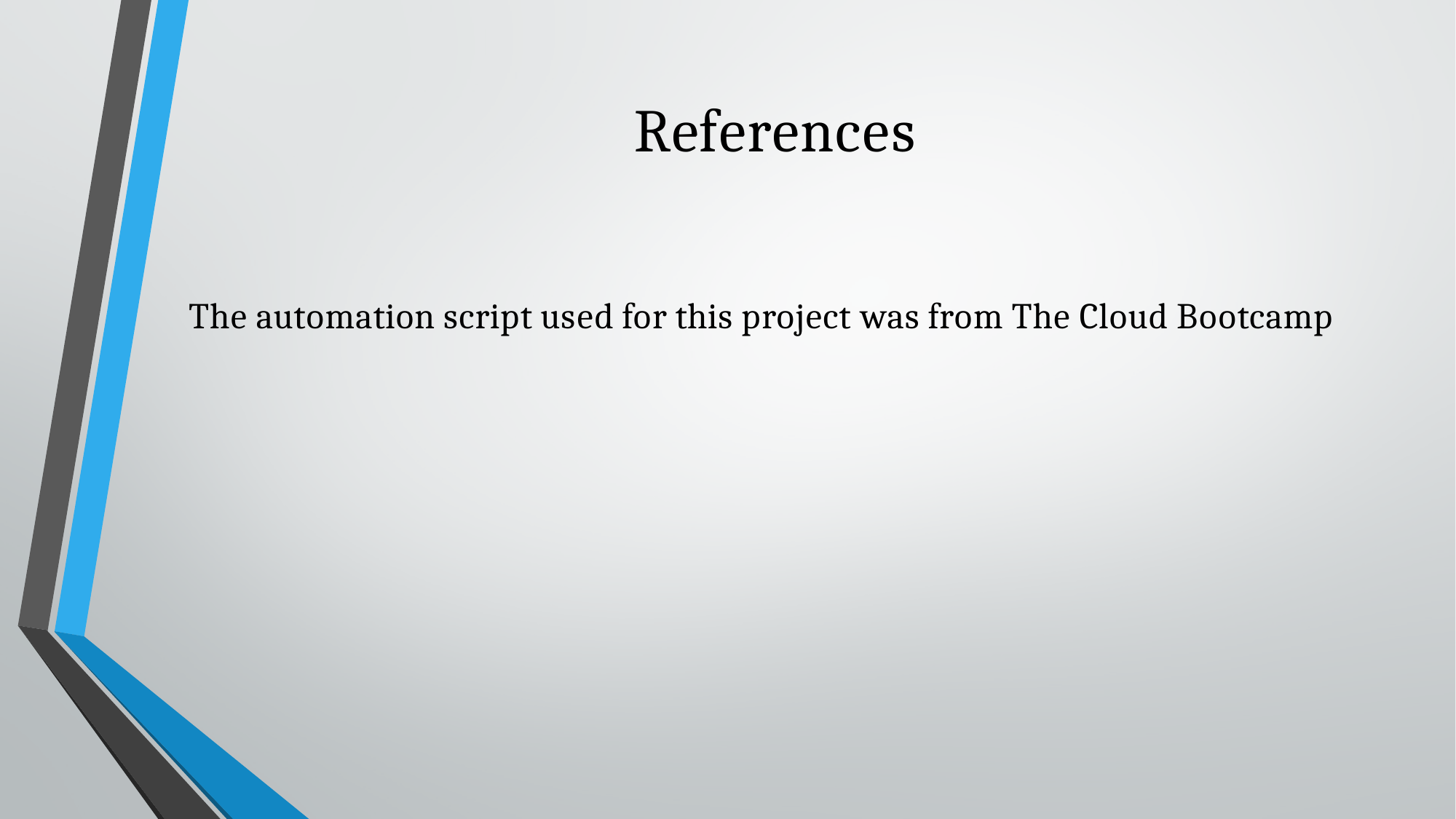

# References
The automation script used for this project was from The Cloud Bootcamp